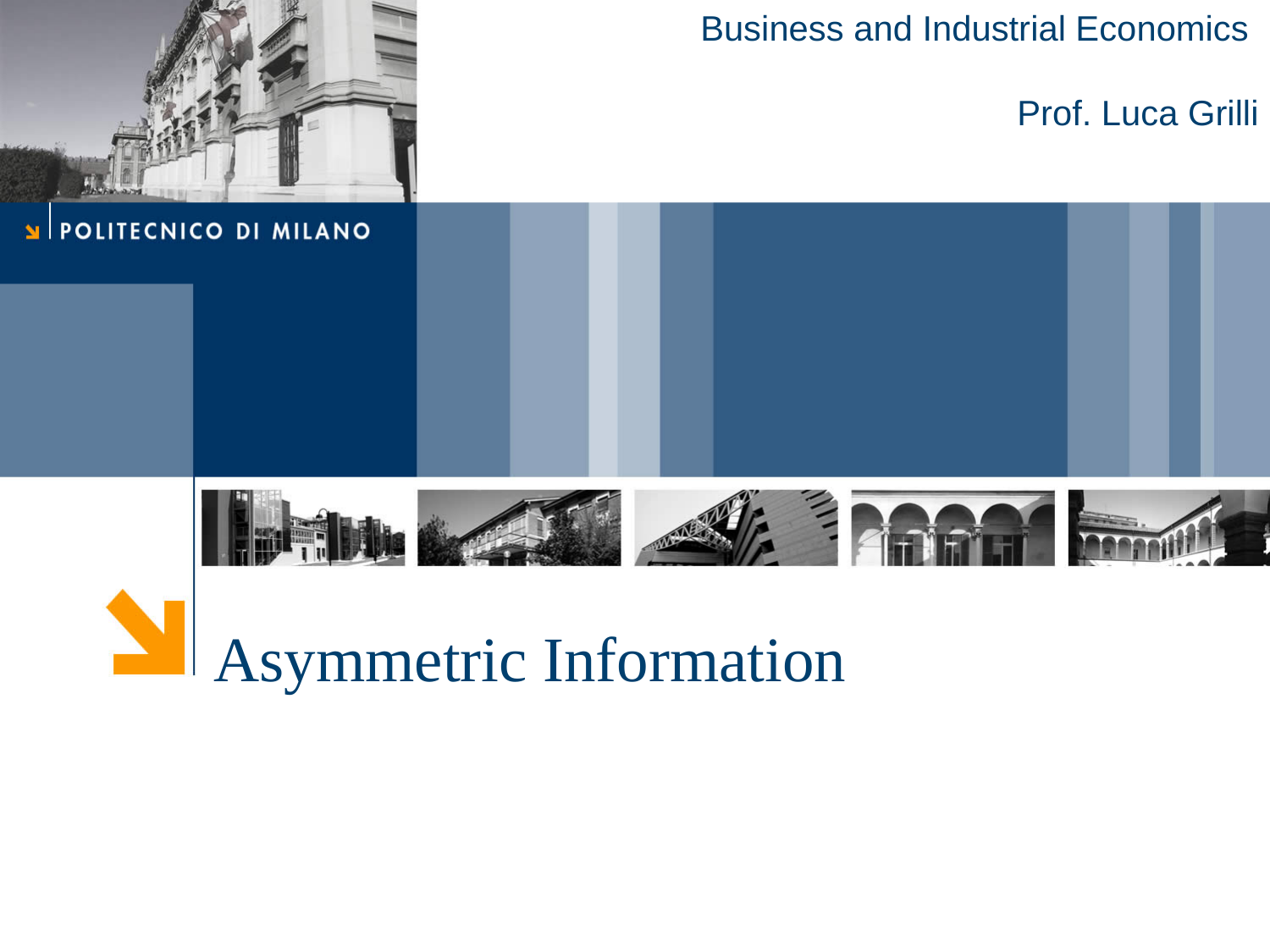

Business and Industrial Economics

Prof. Luca Grilli
Asymmetric Information